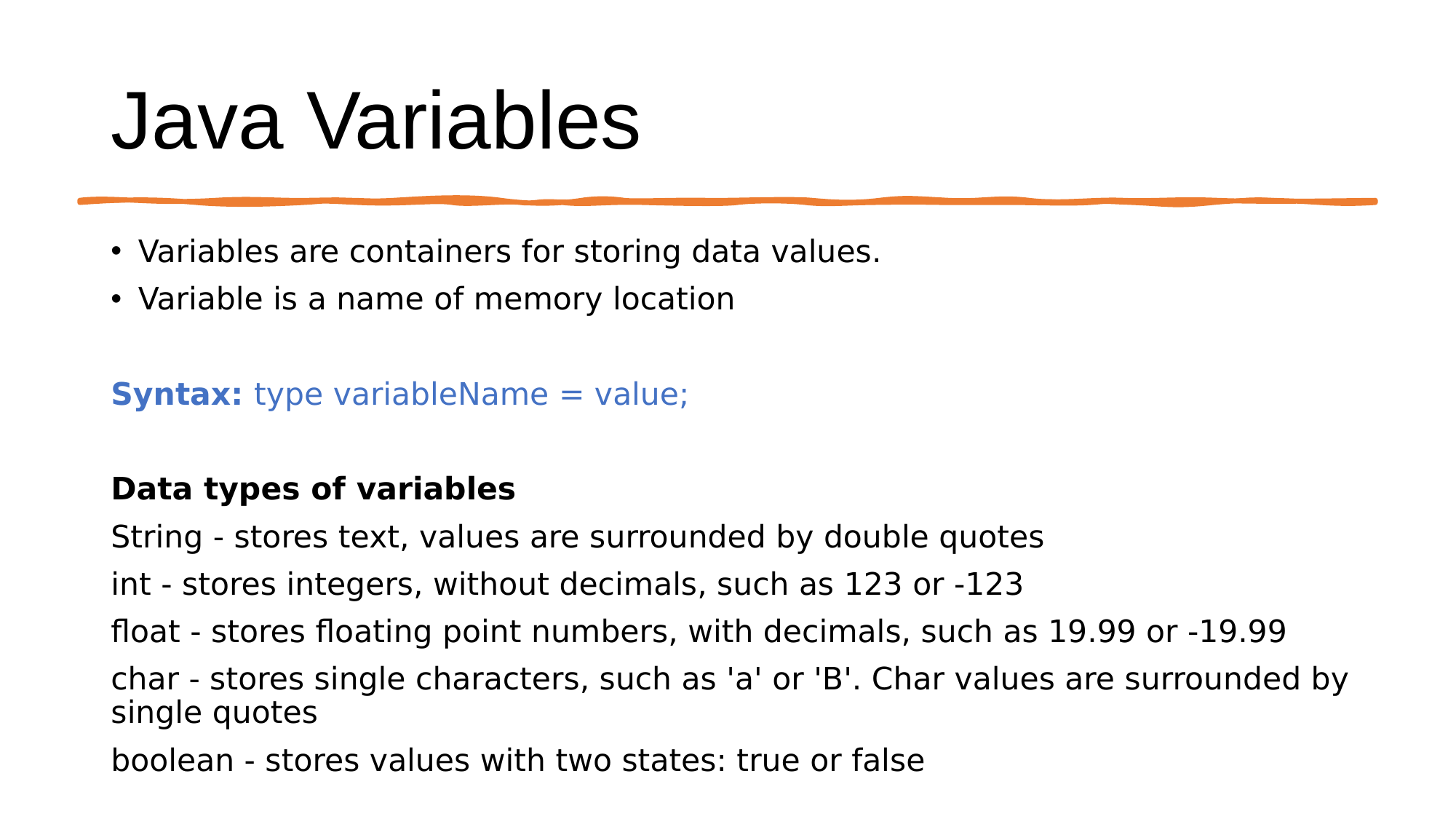

# Java Variables

Variables are containers for storing data values.
Variable is a name of memory location

Syntax: type variableName = value;

Data types of variables
String - stores text, values are surrounded by double quotes
int - stores integers, without decimals, such as 123 or -123
float - stores floating point numbers, with decimals, such as 19.99 or -19.99
char - stores single characters, such as 'a' or 'B'. Char values are surrounded by single quotes
boolean - stores values with two states: true or false

Created By: Rahul Majukar